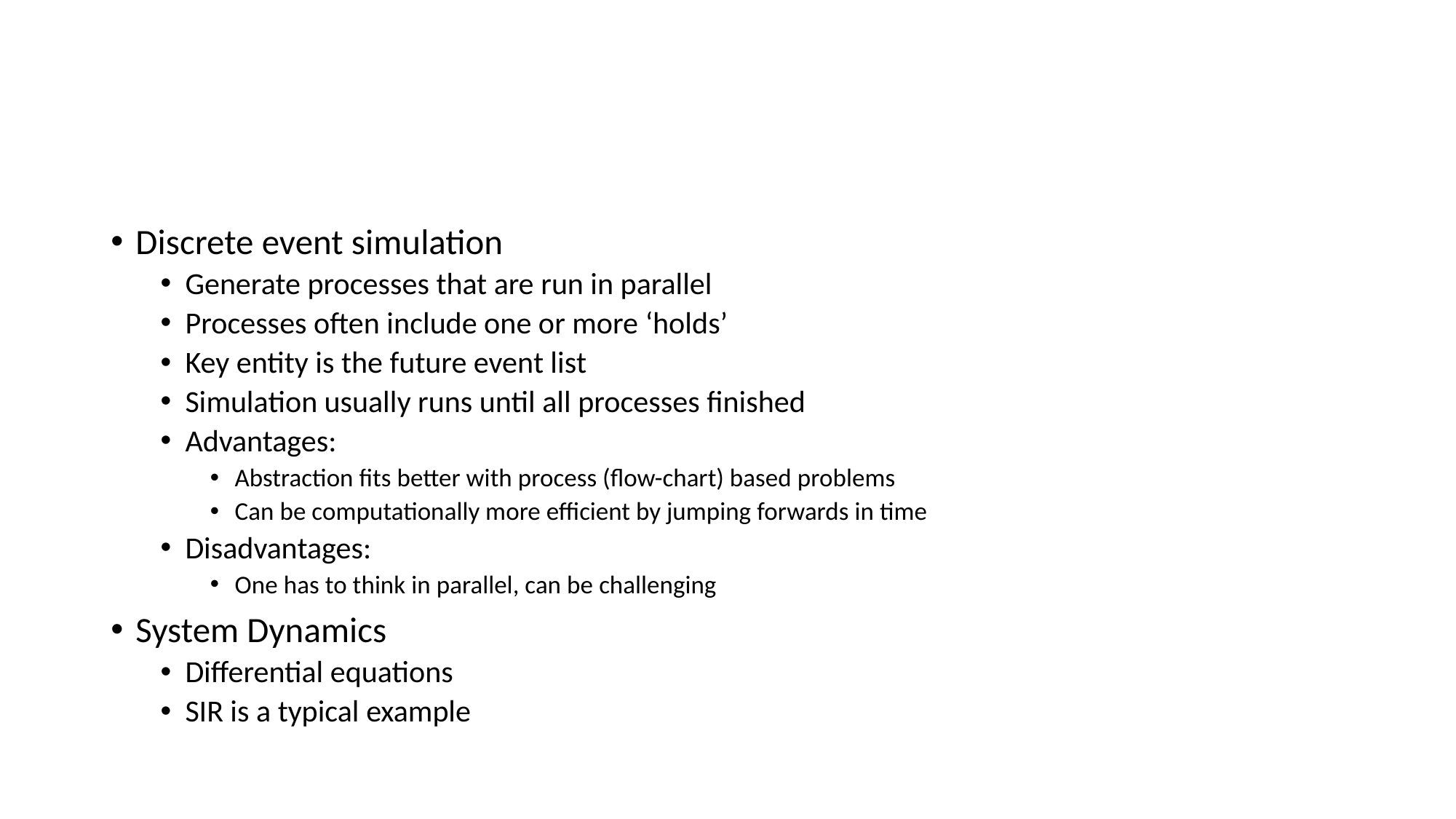

#
Discrete event simulation
Generate processes that are run in parallel
Processes often include one or more ‘holds’
Key entity is the future event list
Simulation usually runs until all processes finished
Advantages:
Abstraction fits better with process (flow-chart) based problems
Can be computationally more efficient by jumping forwards in time
Disadvantages:
One has to think in parallel, can be challenging
System Dynamics
Differential equations
SIR is a typical example